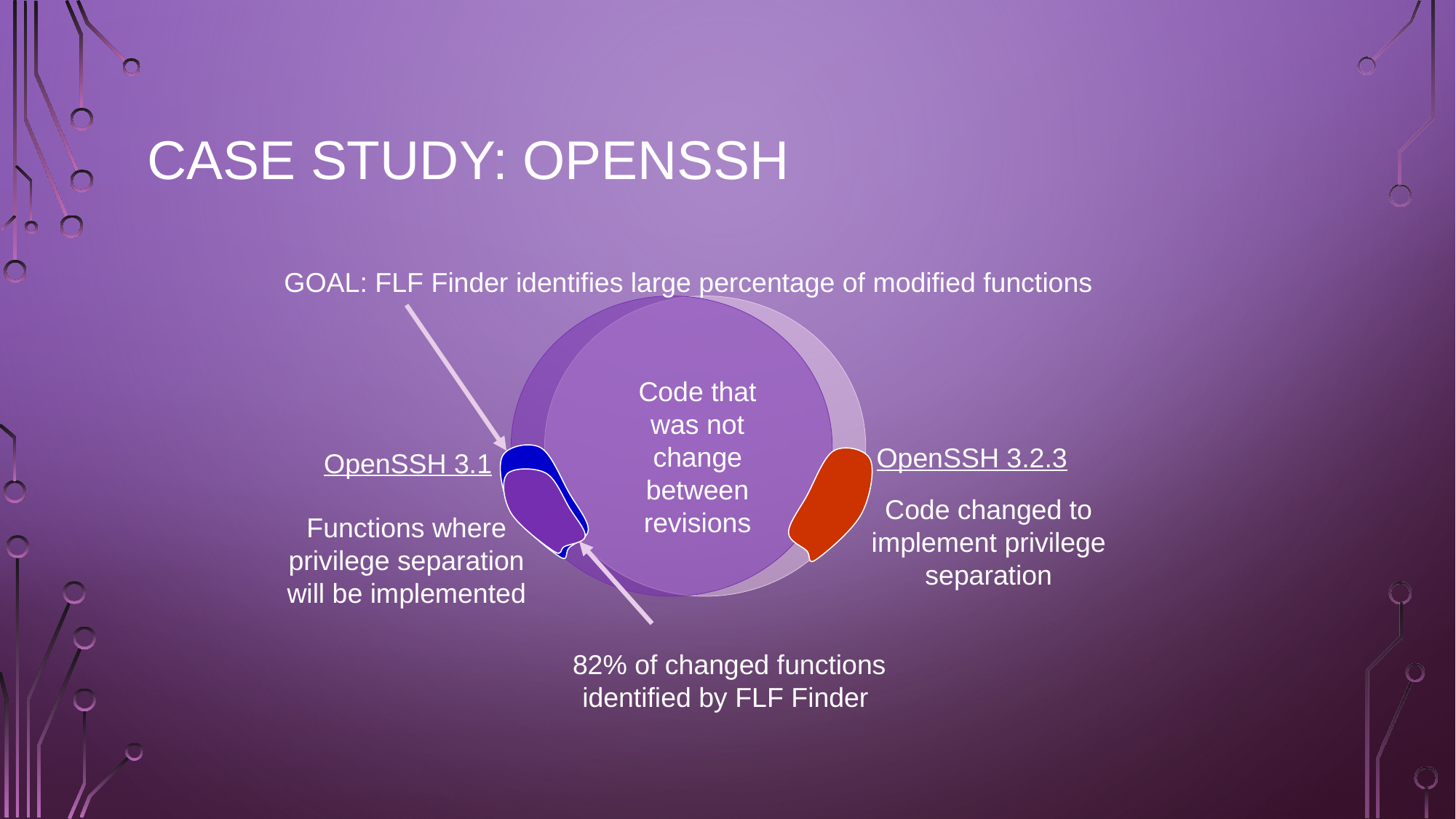

# Case Study: OpenSSH

OpenSSH 3.2.3
OpenSSH 3.1
Code changed to implement privilege separation
Functions where privilege separation will be implemented

GOAL: FLF Finder identifies large percentage of modified functions

Code that was not change between revisions

82% of changed functions identified by FLF Finder